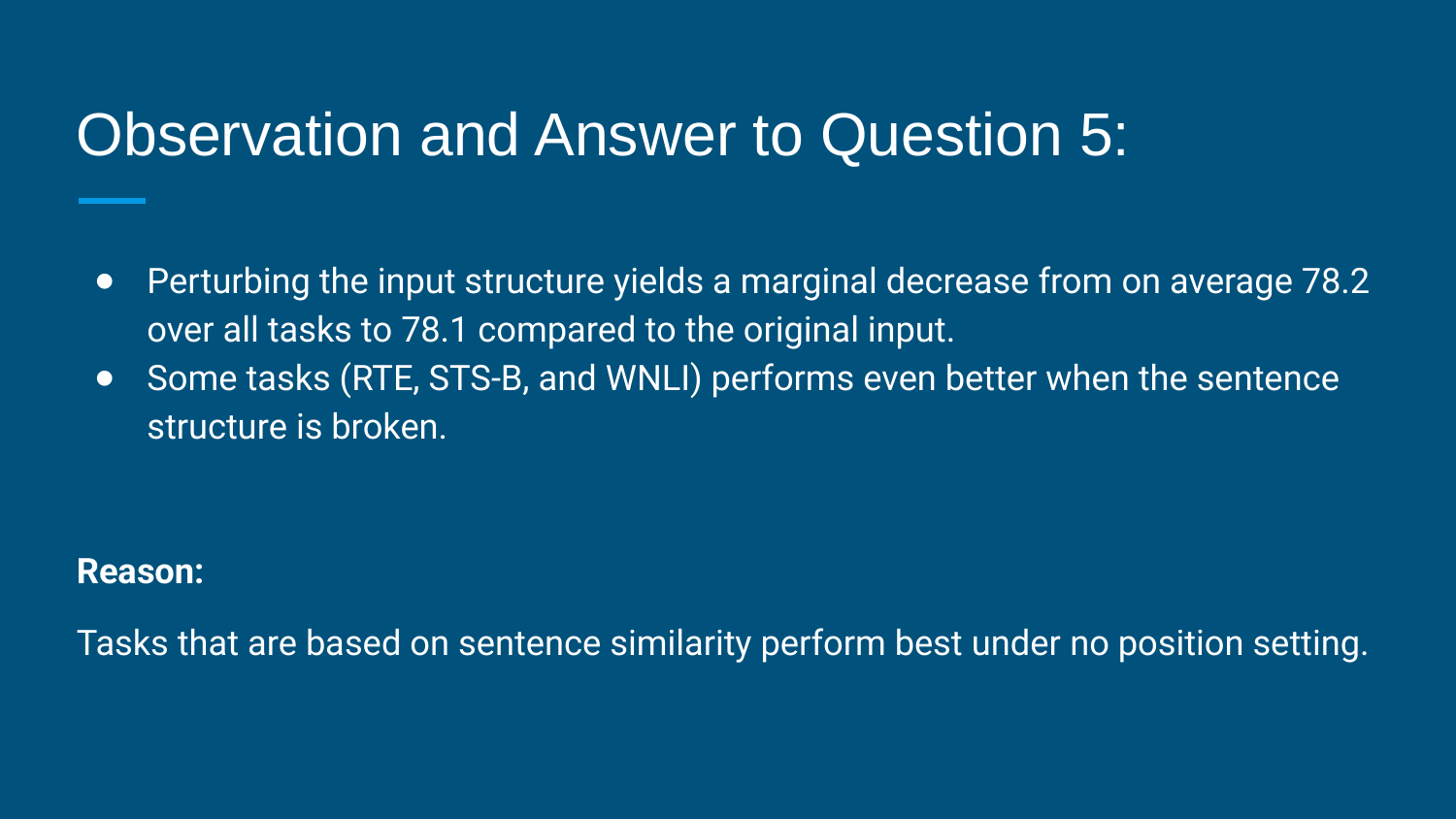

# Observation and Answer to Question 5:
Perturbing the input structure yields a marginal decrease from on average 78.2 over all tasks to 78.1 compared to the original input.
Some tasks (RTE, STS-B, and WNLI) performs even better when the sentence structure is broken.

Reason:
Tasks that are based on sentence similarity perform best under no position setting.